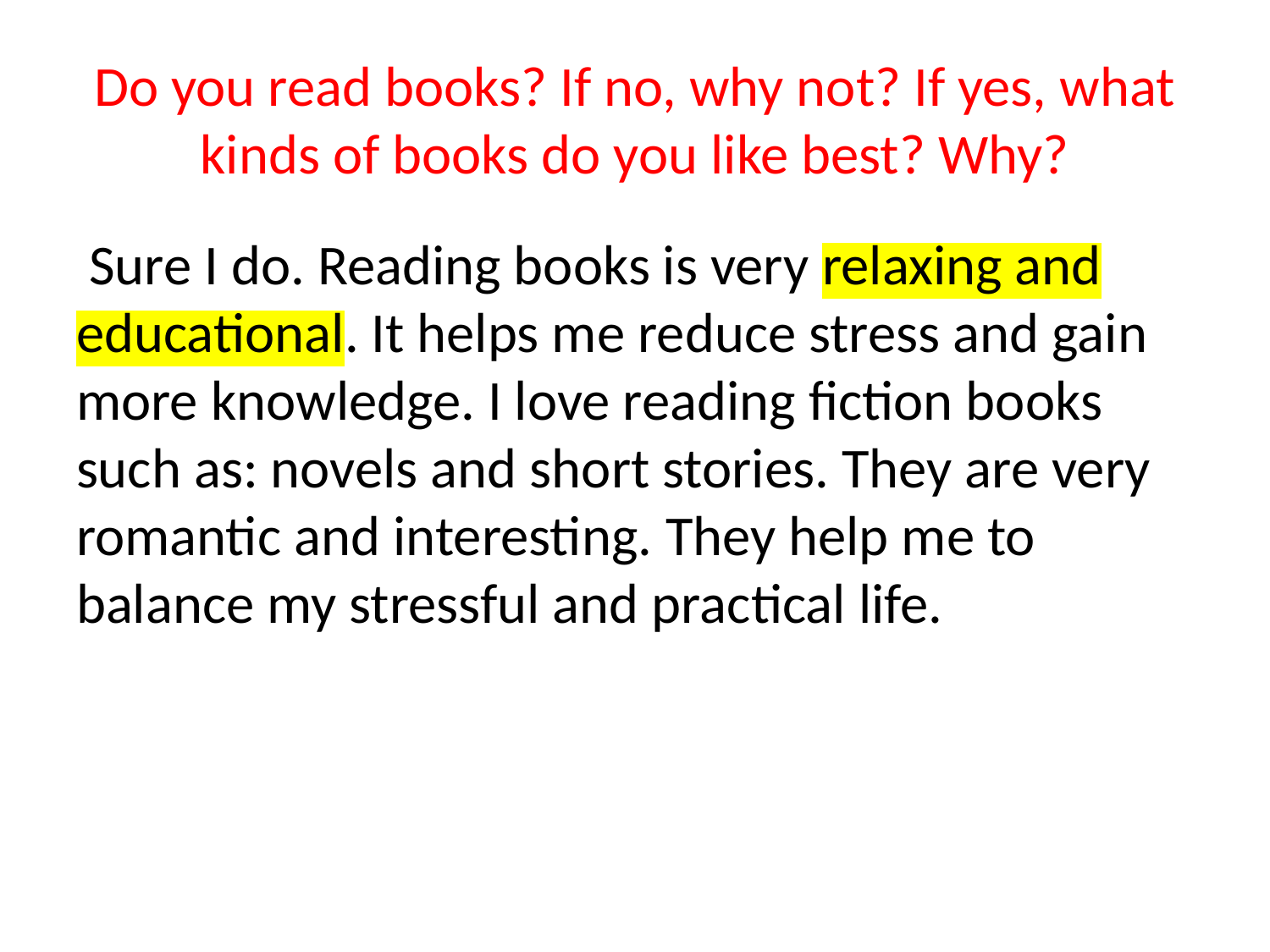

# Do you read books? If no, why not? If yes, what kinds of books do you like best? Why?
 Sure I do. Reading books is very relaxing and educational. It helps me reduce stress and gain more knowledge. I love reading fiction books such as: novels and short stories. They are very romantic and interesting. They help me to balance my stressful and practical life.